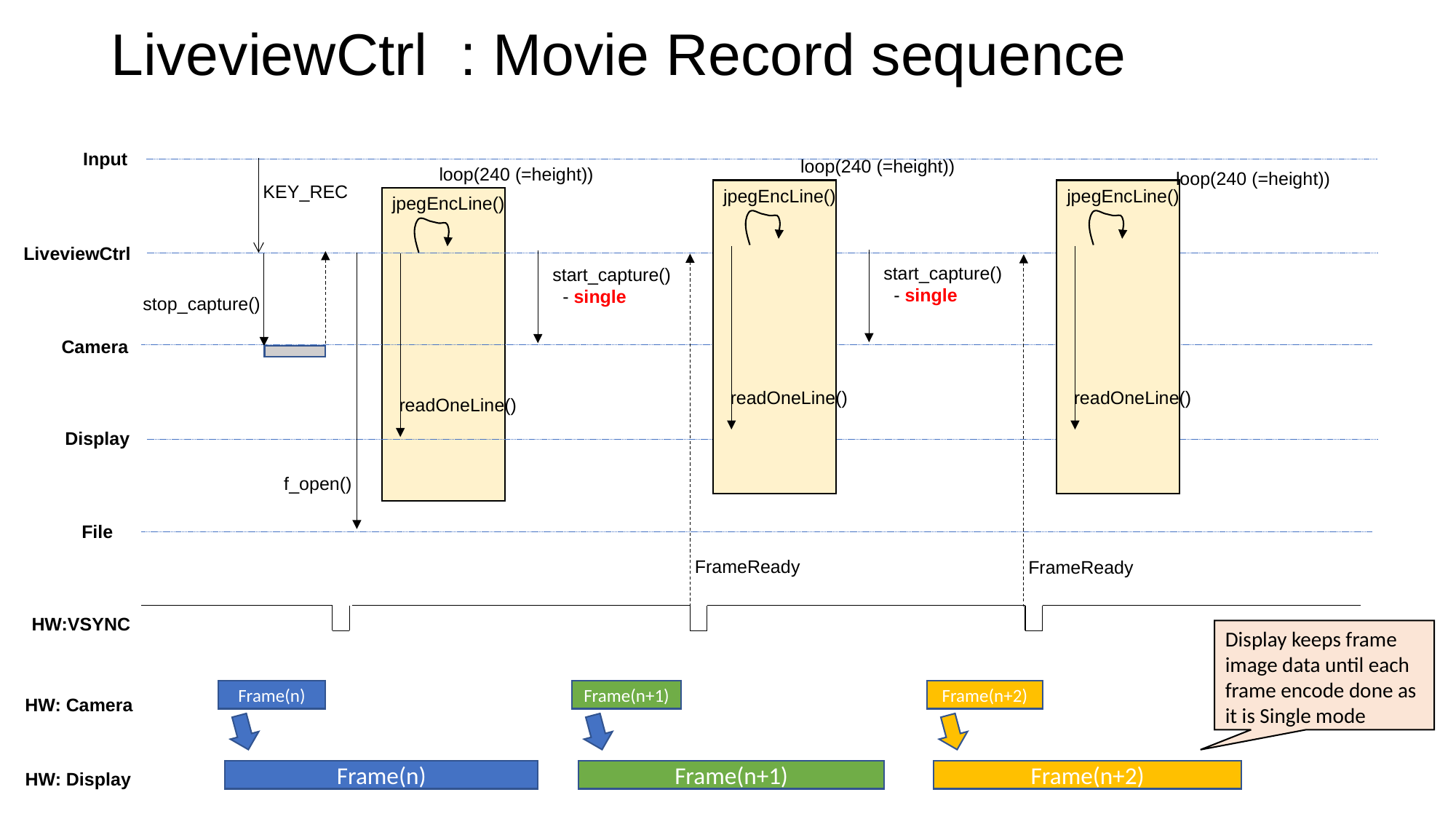

# LiveviewCtrl  : Movie Record sequence
Input
loop(240 (=height))
loop(240 (=height))
loop(240 (=height))
KEY_REC
jpegEncLine()
jpegEncLine()

jpegEncLine()

LiveviewCtrl
start_capture()
  - single
start_capture()
  - single
stop_capture()
Camera

readOneLine()
readOneLine()
readOneLine()
Display
f_open()
File
FrameReady
FrameReady
HW:VSYNC
Display keeps frame image data until each frame encode done as it is Single mode
Frame(n)
Frame(n+1)
Frame(n+2)
HW: Camera

Frame(n)
Frame(n+1)
Frame(n+2)
HW: Display